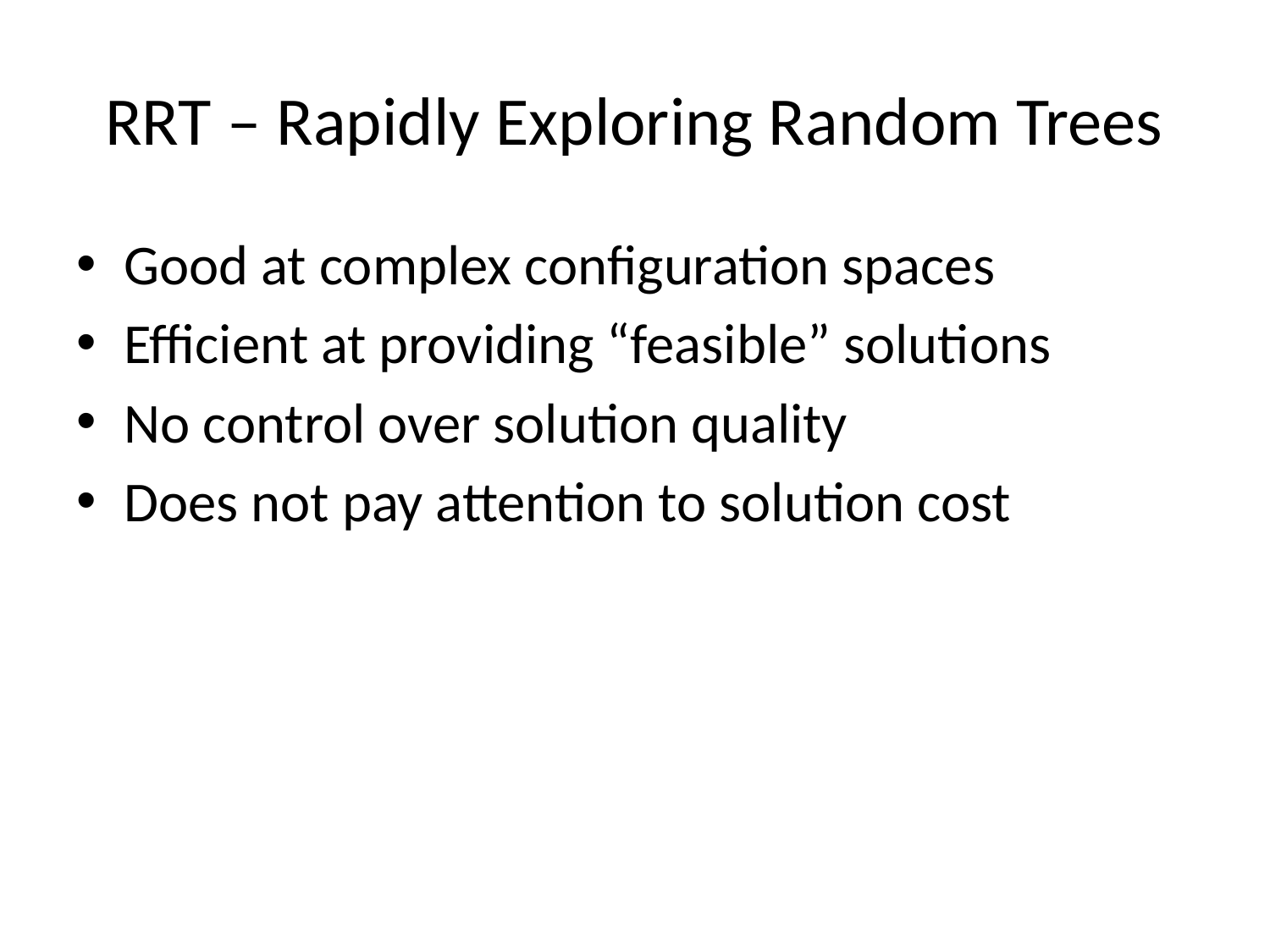

# RRT – Rapidly Exploring Random Trees
Good at complex configuration spaces
Efficient at providing “feasible” solutions
No control over solution quality
Does not pay attention to solution cost